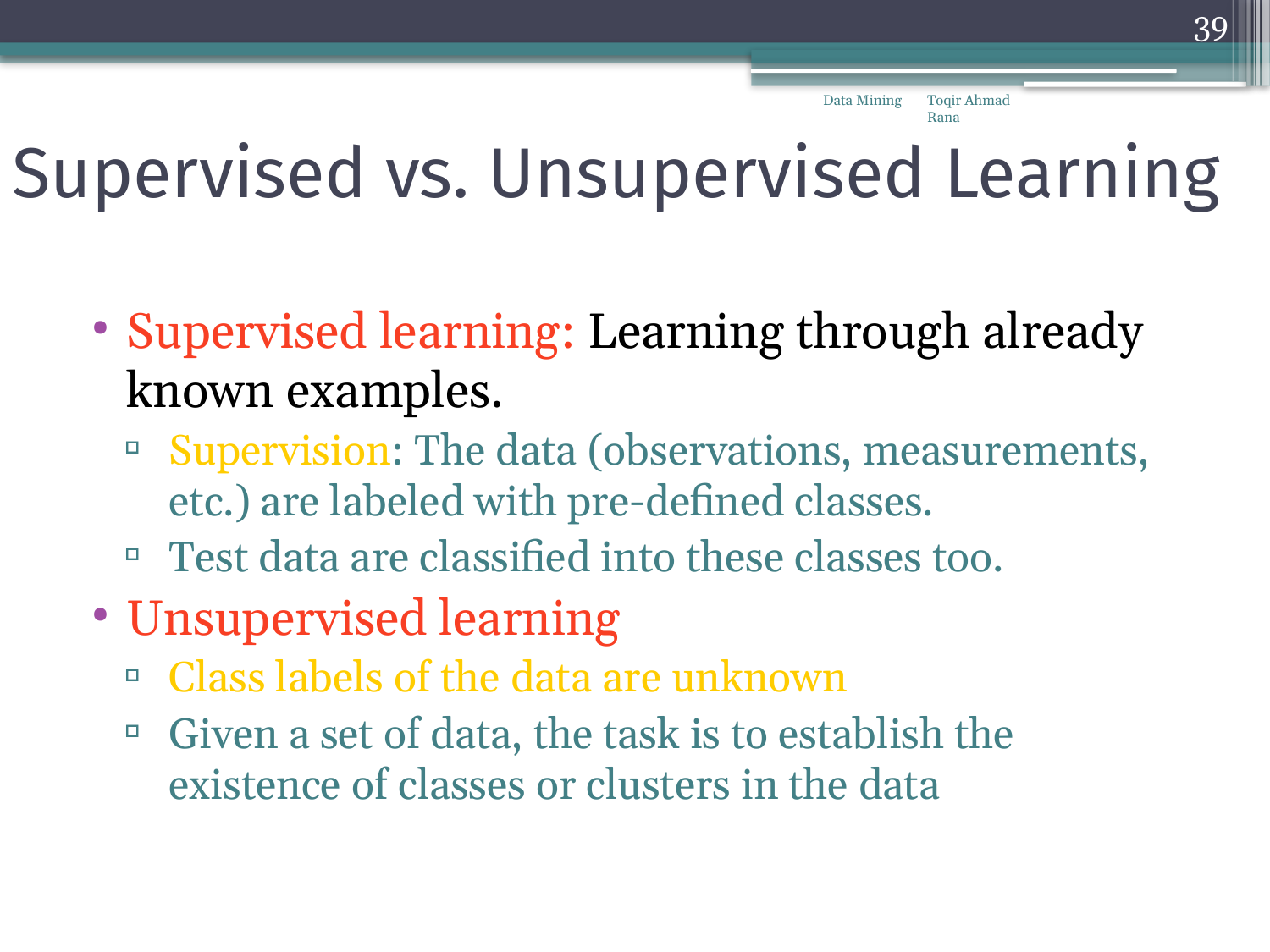

39
Data Mining
Toqir Ahmad Rana
# Supervised vs. Unsupervised Learning
Supervised learning: Learning through already known examples.
Supervision: The data (observations, measurements, etc.) are labeled with pre-defined classes.
Test data are classified into these classes too.
Unsupervised learning
Class labels of the data are unknown
Given a set of data, the task is to establish the existence of classes or clusters in the data